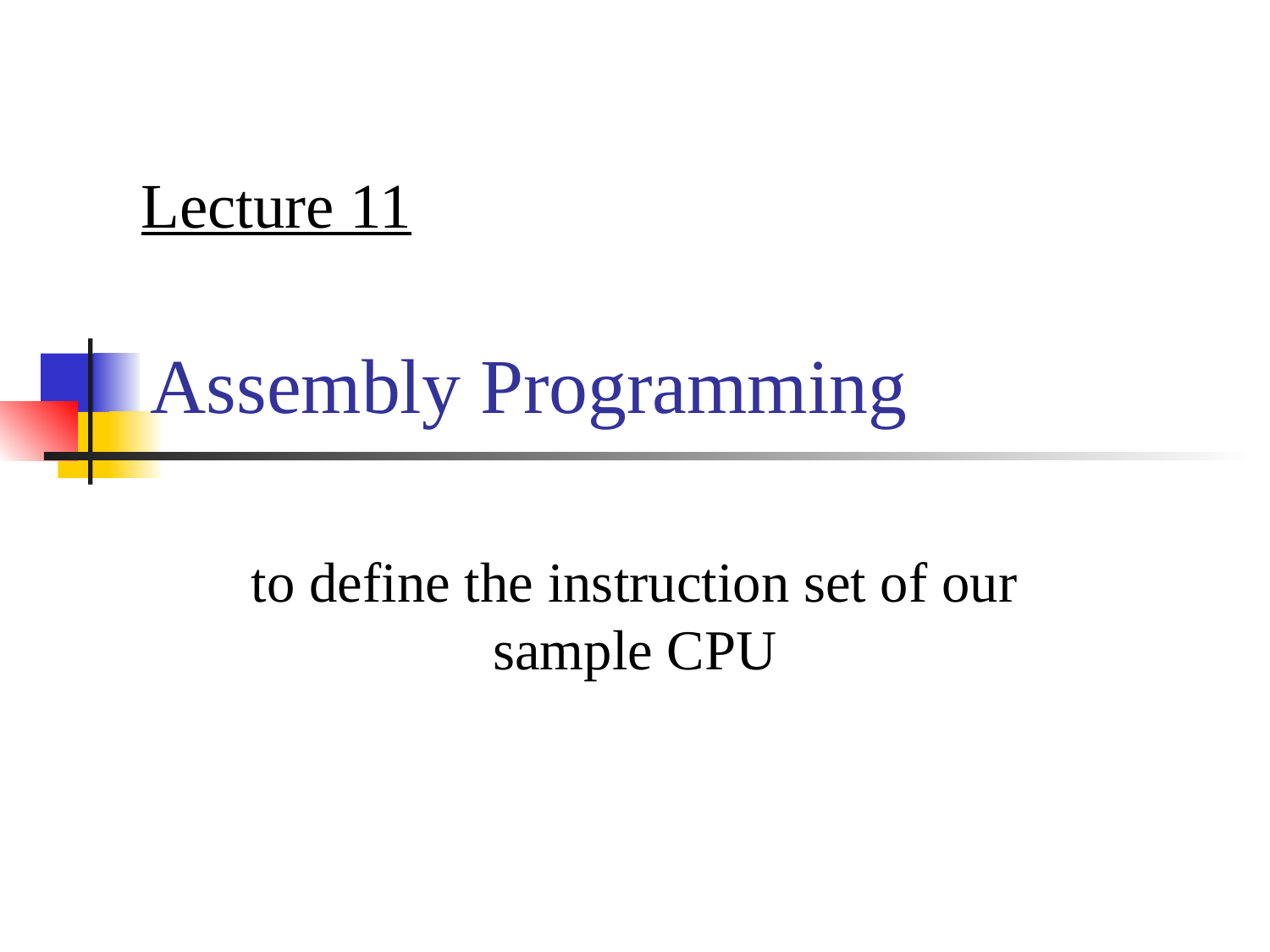

Lecture 11
# Assembly Programming
to define the instruction set of our sample CPU